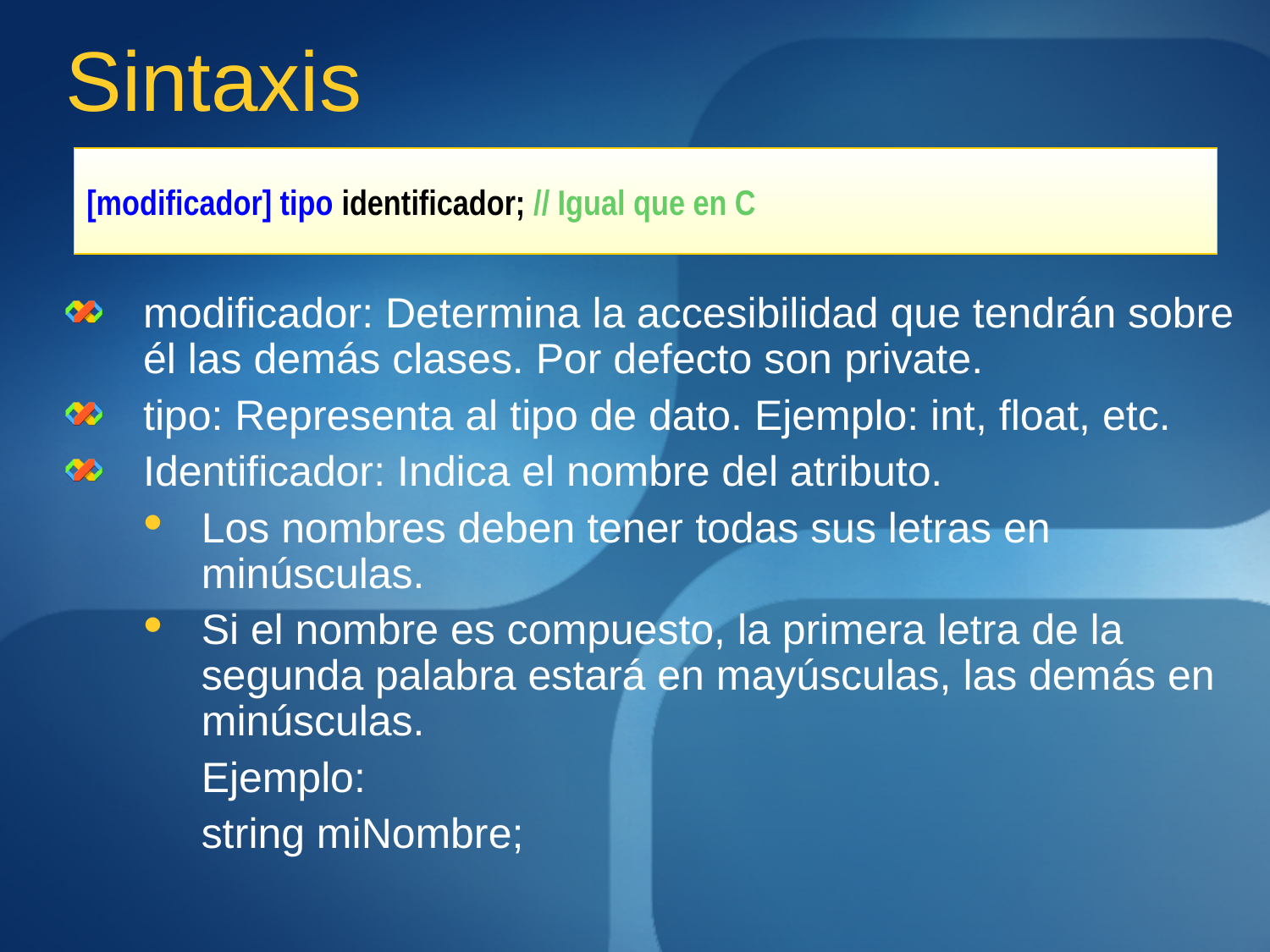

# Sintaxis
[modificador] tipo identificador; // Igual que en C
modificador: Determina la accesibilidad que tendrán sobre él las demás clases. Por defecto son private.
tipo: Representa al tipo de dato. Ejemplo: int, float, etc.
Identificador: Indica el nombre del atributo.
Los nombres deben tener todas sus letras en minúsculas.
Si el nombre es compuesto, la primera letra de la segunda palabra estará en mayúsculas, las demás en minúsculas.
	Ejemplo:
	string miNombre;